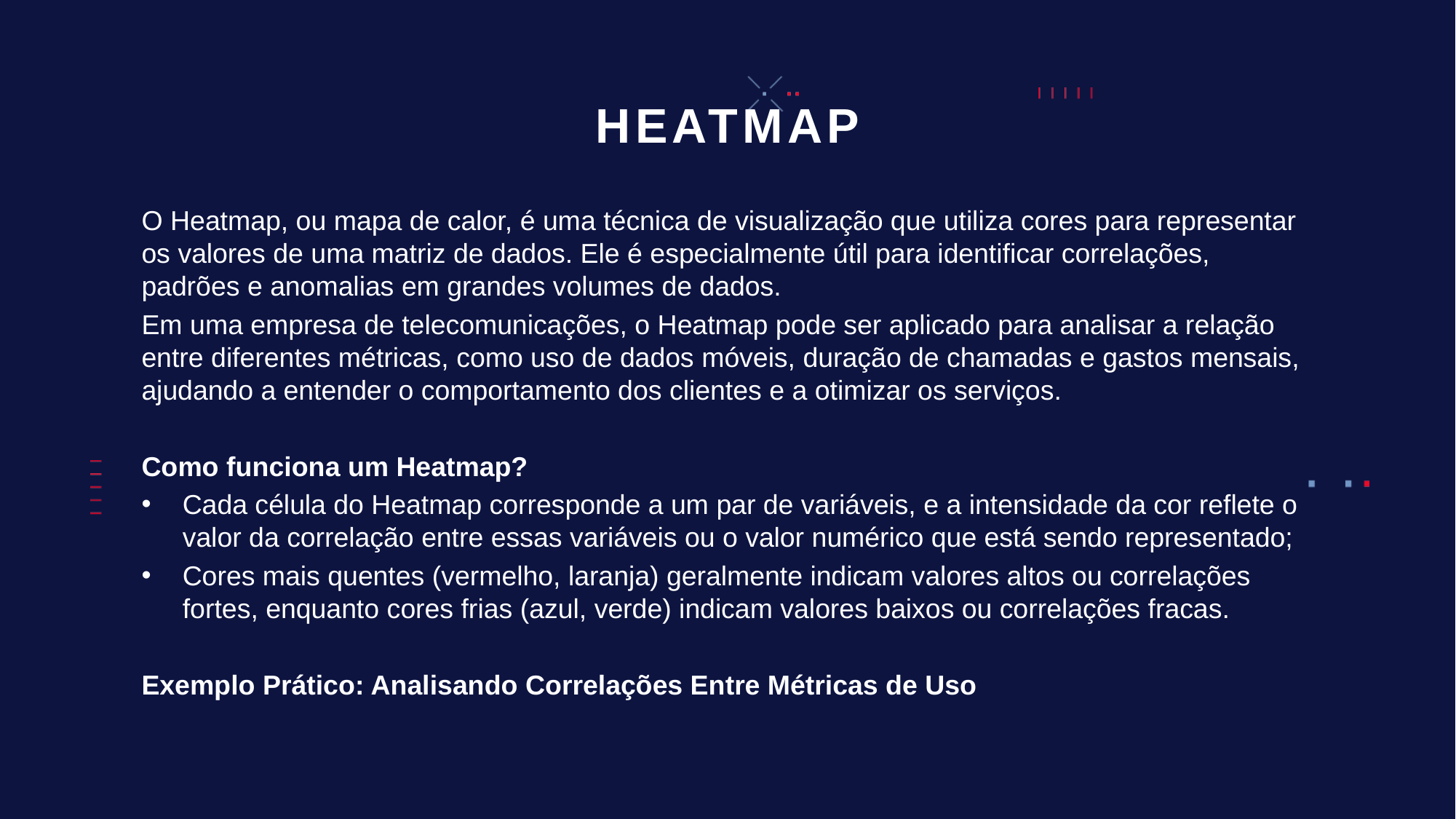

# HEATMAP
O Heatmap, ou mapa de calor, é uma técnica de visualização que utiliza cores para representar os valores de uma matriz de dados. Ele é especialmente útil para identificar correlações, padrões e anomalias em grandes volumes de dados.
Em uma empresa de telecomunicações, o Heatmap pode ser aplicado para analisar a relação entre diferentes métricas, como uso de dados móveis, duração de chamadas e gastos mensais, ajudando a entender o comportamento dos clientes e a otimizar os serviços.

Como funciona um Heatmap?
Cada célula do Heatmap corresponde a um par de variáveis, e a intensidade da cor reflete o valor da correlação entre essas variáveis ou o valor numérico que está sendo representado;
Cores mais quentes (vermelho, laranja) geralmente indicam valores altos ou correlações fortes, enquanto cores frias (azul, verde) indicam valores baixos ou correlações fracas.

Exemplo Prático: Analisando Correlações Entre Métricas de Uso